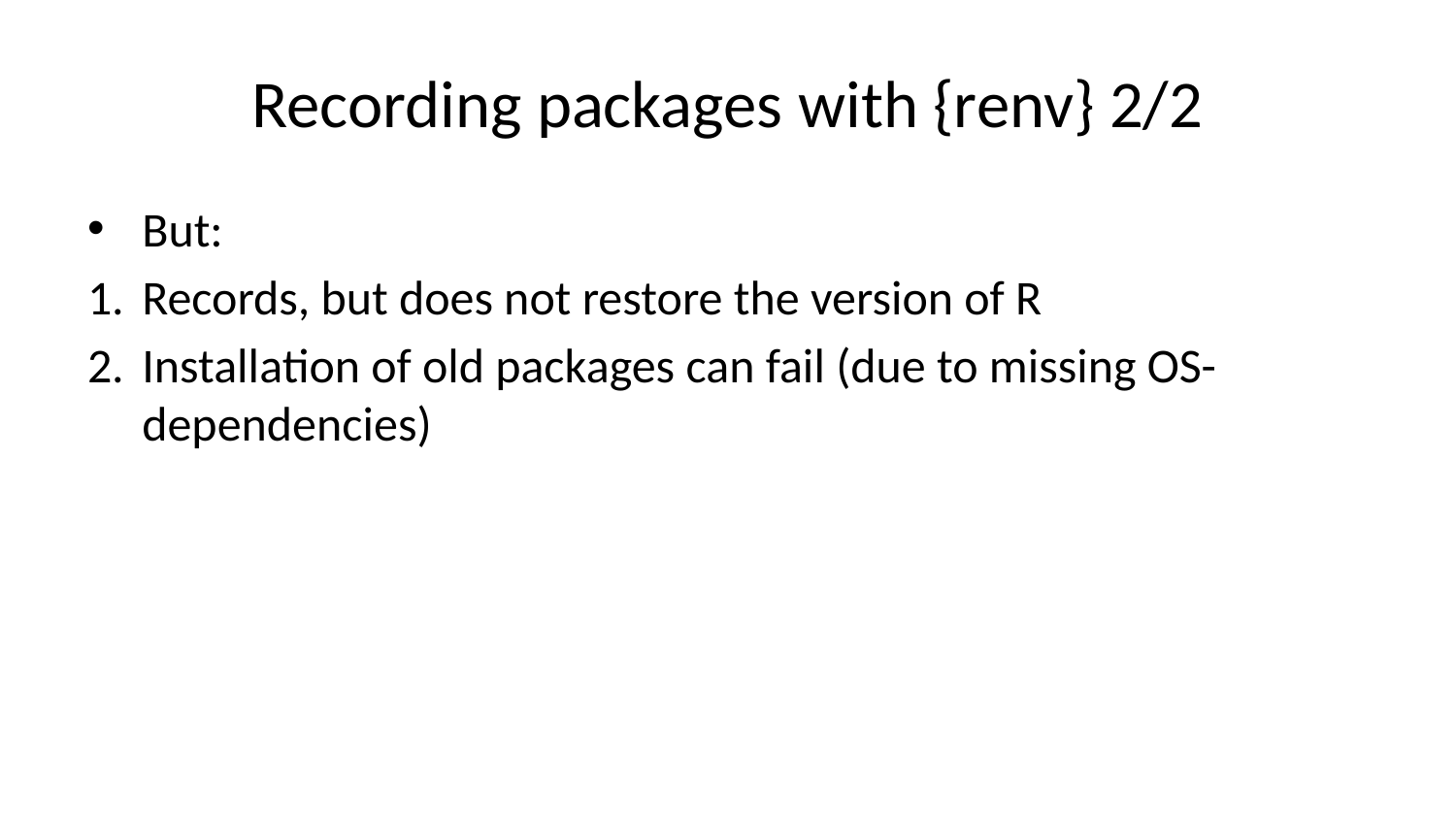

# Recording packages with {renv} 2/2
But:
Records, but does not restore the version of R
Installation of old packages can fail (due to missing OS-dependencies)